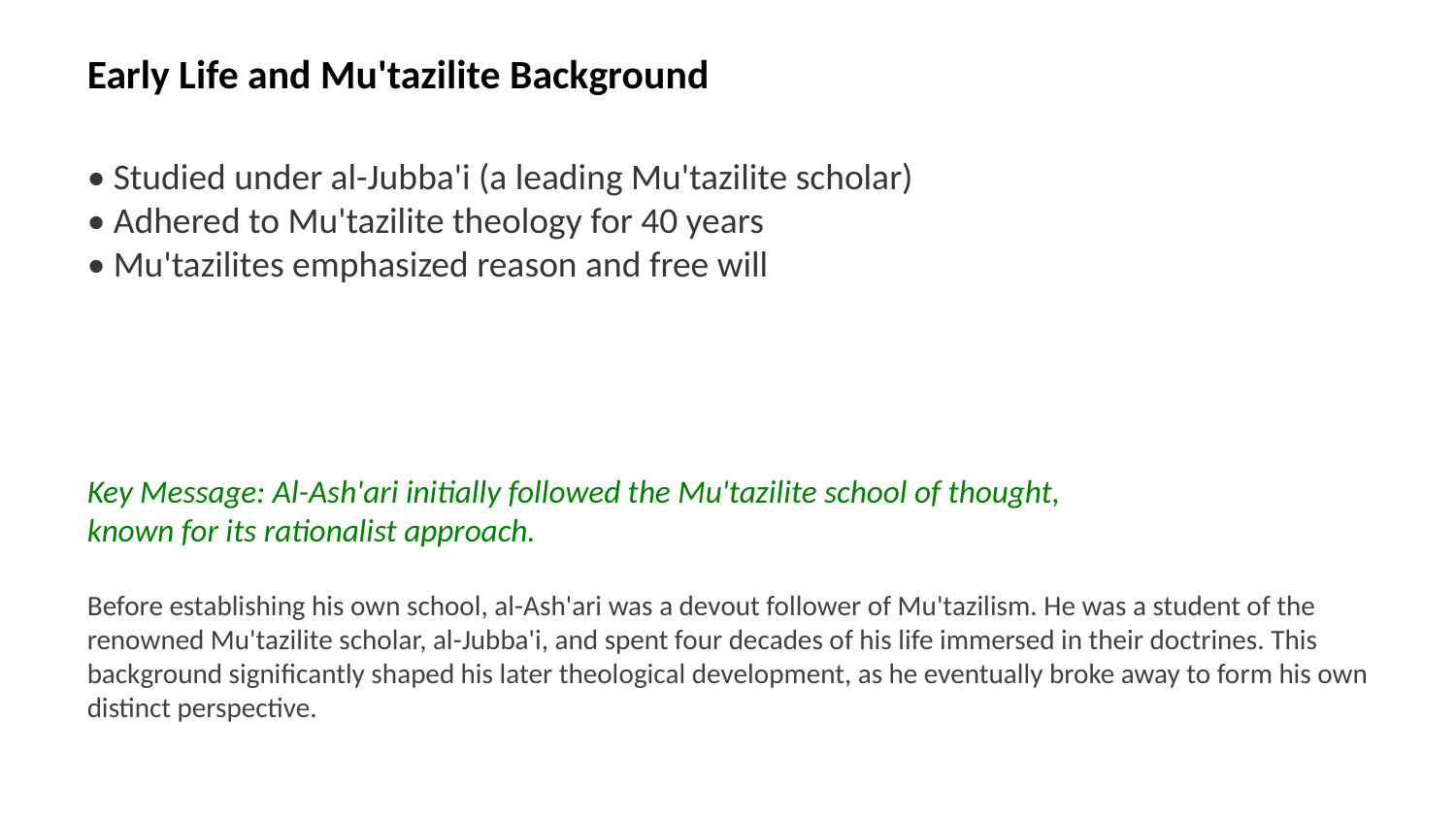

Early Life and Mu'tazilite Background
• Studied under al-Jubba'i (a leading Mu'tazilite scholar)
• Adhered to Mu'tazilite theology for 40 years
• Mu'tazilites emphasized reason and free will
Key Message: Al-Ash'ari initially followed the Mu'tazilite school of thought, known for its rationalist approach.
Before establishing his own school, al-Ash'ari was a devout follower of Mu'tazilism. He was a student of the renowned Mu'tazilite scholar, al-Jubba'i, and spent four decades of his life immersed in their doctrines. This background significantly shaped his later theological development, as he eventually broke away to form his own distinct perspective.
Images: Al-Jubba'i, Mu'tazilite, Ancient Islamic School, Debate illustration